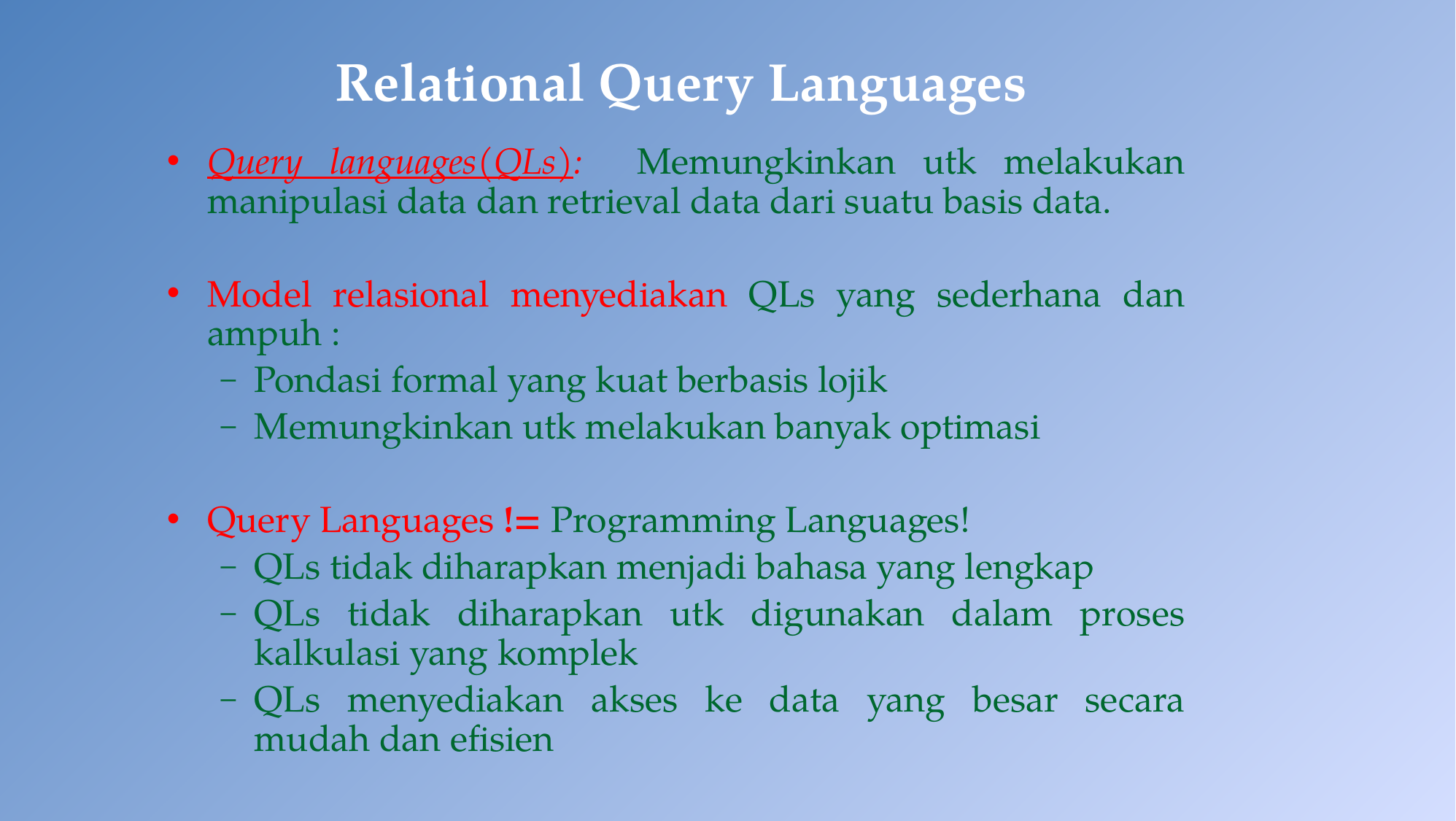

# Relational Query Languages
Query languages(QLs):  Memungkinkan utk melakukan manipulasi data dan retrieval data dari suatu basis data.

Model relasional menyediakan QLs yang sederhana dan ampuh :
Pondasi formal yang kuat berbasis lojik
Memungkinkan utk melakukan banyak optimasi

Query Languages != Programming Languages!
QLs tidak diharapkan menjadi bahasa yang lengkap
QLs tidak diharapkan utk digunakan dalam proses kalkulasi yang komplek
QLs menyediakan akses ke data yang besar secara mudah dan efisien